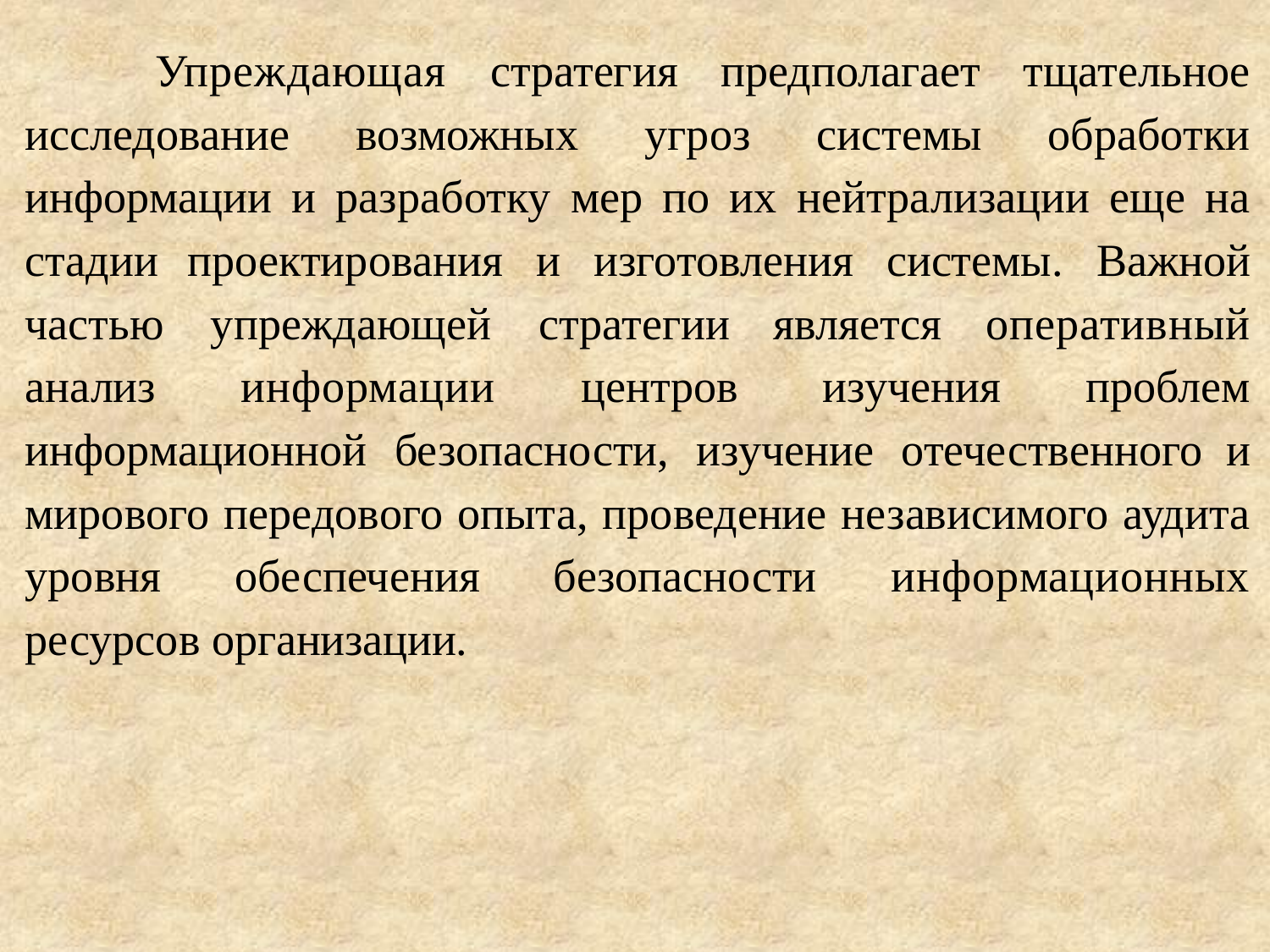

Упреждающая стратегия предполагает тщательное исследование возможных угроз системы обработки информации и разработку мер по их нейтрализации еще на стадии проектирования и изготовления системы. Важной частью упреждающей стратегии является оперативный анализ информации центров изучения проблем информационной безопасности, изучение отечественного и мирового передового опыта, проведение независимого аудита уровня обеспечения безопасности информационных ресурсов организации.